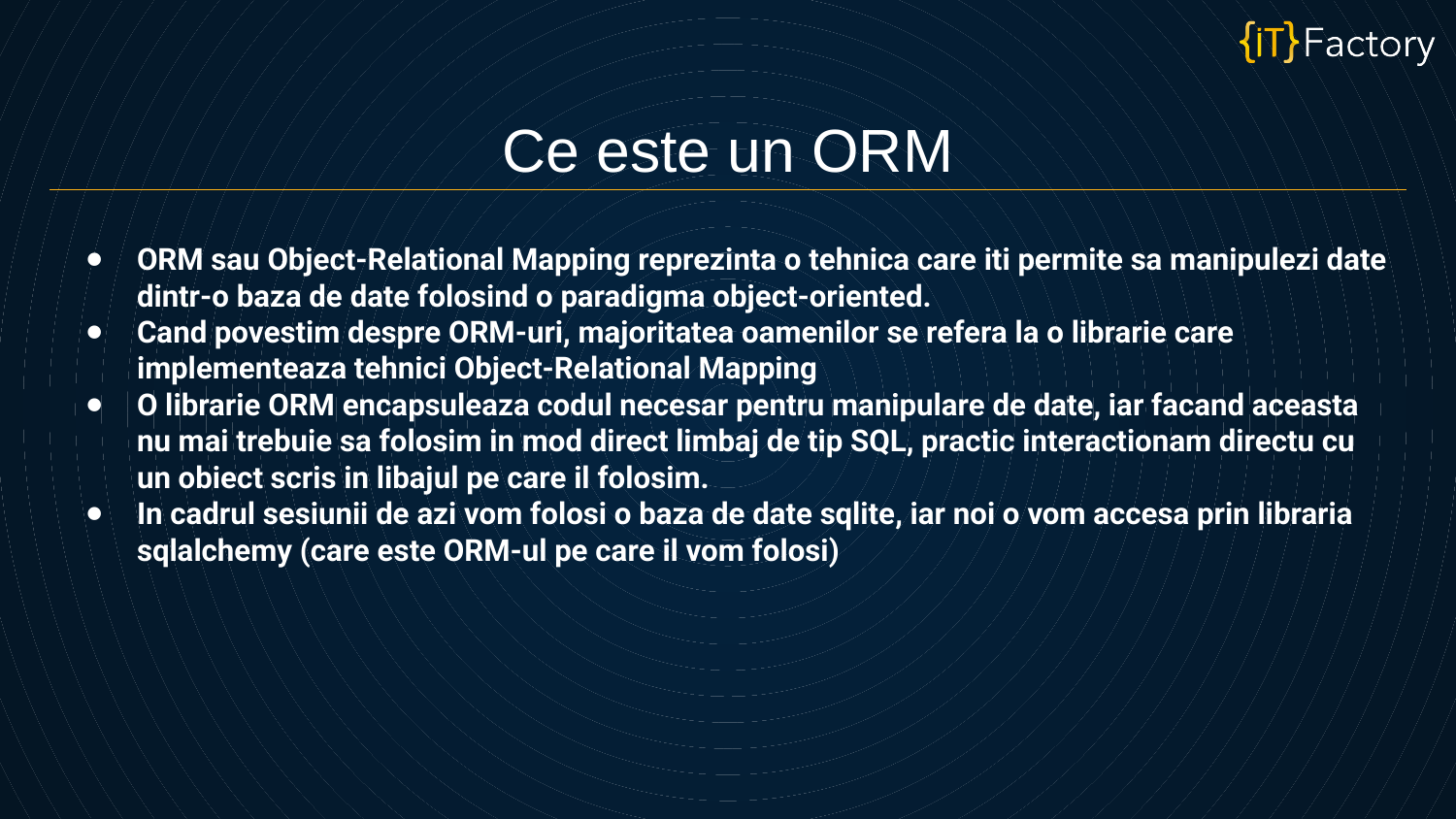

Ce este un ORM
ORM sau Object-Relational Mapping reprezinta o tehnica care iti permite sa manipulezi date dintr-o baza de date folosind o paradigma object-oriented.
Cand povestim despre ORM-uri, majoritatea oamenilor se refera la o librarie care implementeaza tehnici Object-Relational Mapping
O librarie ORM encapsuleaza codul necesar pentru manipulare de date, iar facand aceasta nu mai trebuie sa folosim in mod direct limbaj de tip SQL, practic interactionam directu cu un obiect scris in libajul pe care il folosim.
In cadrul sesiunii de azi vom folosi o baza de date sqlite, iar noi o vom accesa prin libraria sqlalchemy (care este ORM-ul pe care il vom folosi)